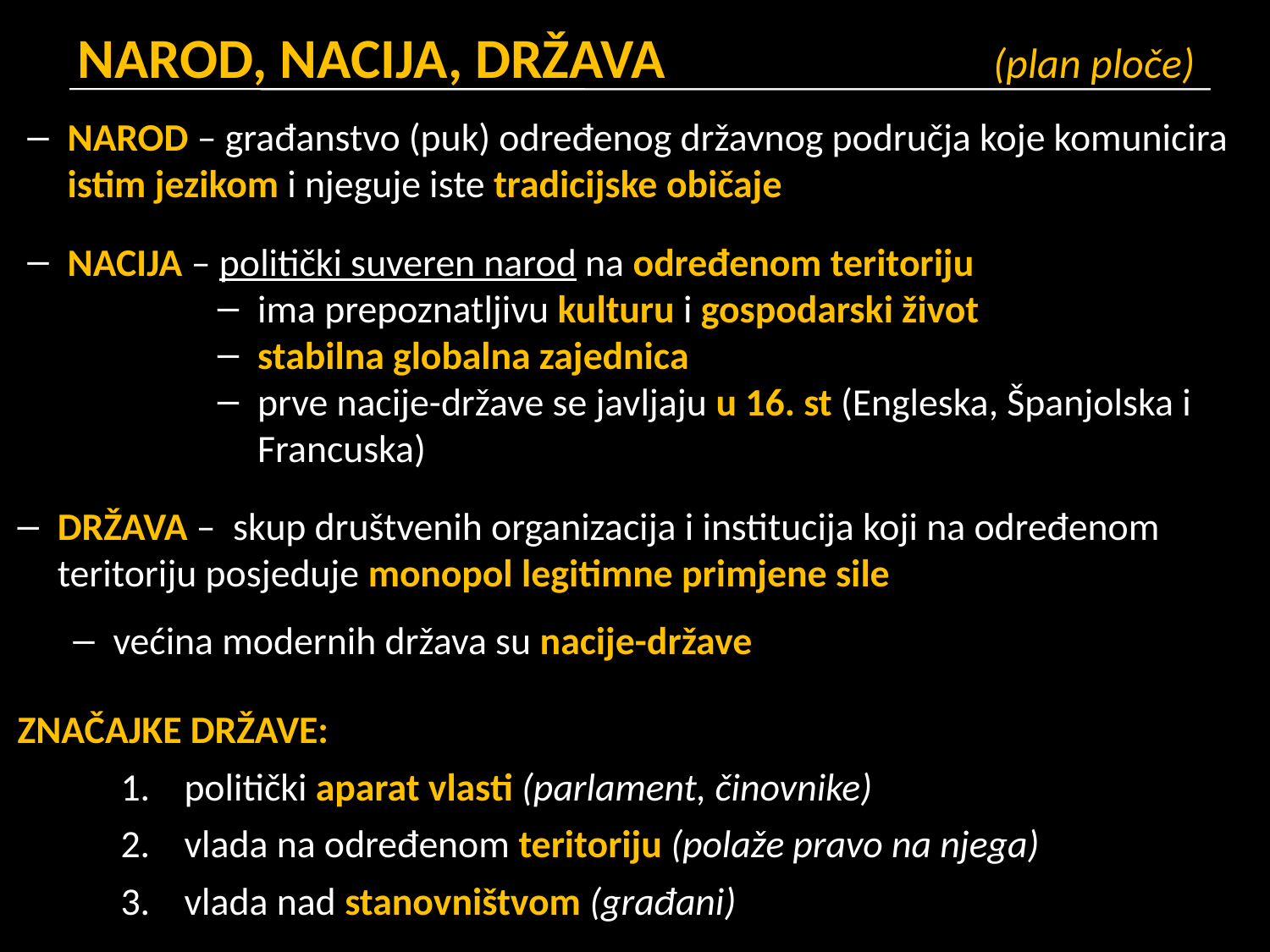

NAROD, NACIJA, DRŽAVA				 (plan ploče)
NAROD – građanstvo (puk) određenog državnog područja koje komunicira istim jezikom i njeguje iste tradicijske običaje
NACIJA – politički suveren narod na određenom teritoriju
ima prepoznatljivu kulturu i gospodarski život
stabilna globalna zajednica
prve nacije-države se javljaju u 16. st (Engleska, Španjolska i Francuska)
DRŽAVA –  skup društvenih organizacija i institucija koji na određenom teritoriju posjeduje monopol legitimne primjene sile
većina modernih država su nacije-države
ZNAČAJKE DRŽAVE:
politički aparat vlasti (parlament, činovnike)
vlada na određenom teritoriju (polaže pravo na njega)
vlada nad stanovništvom (građani)